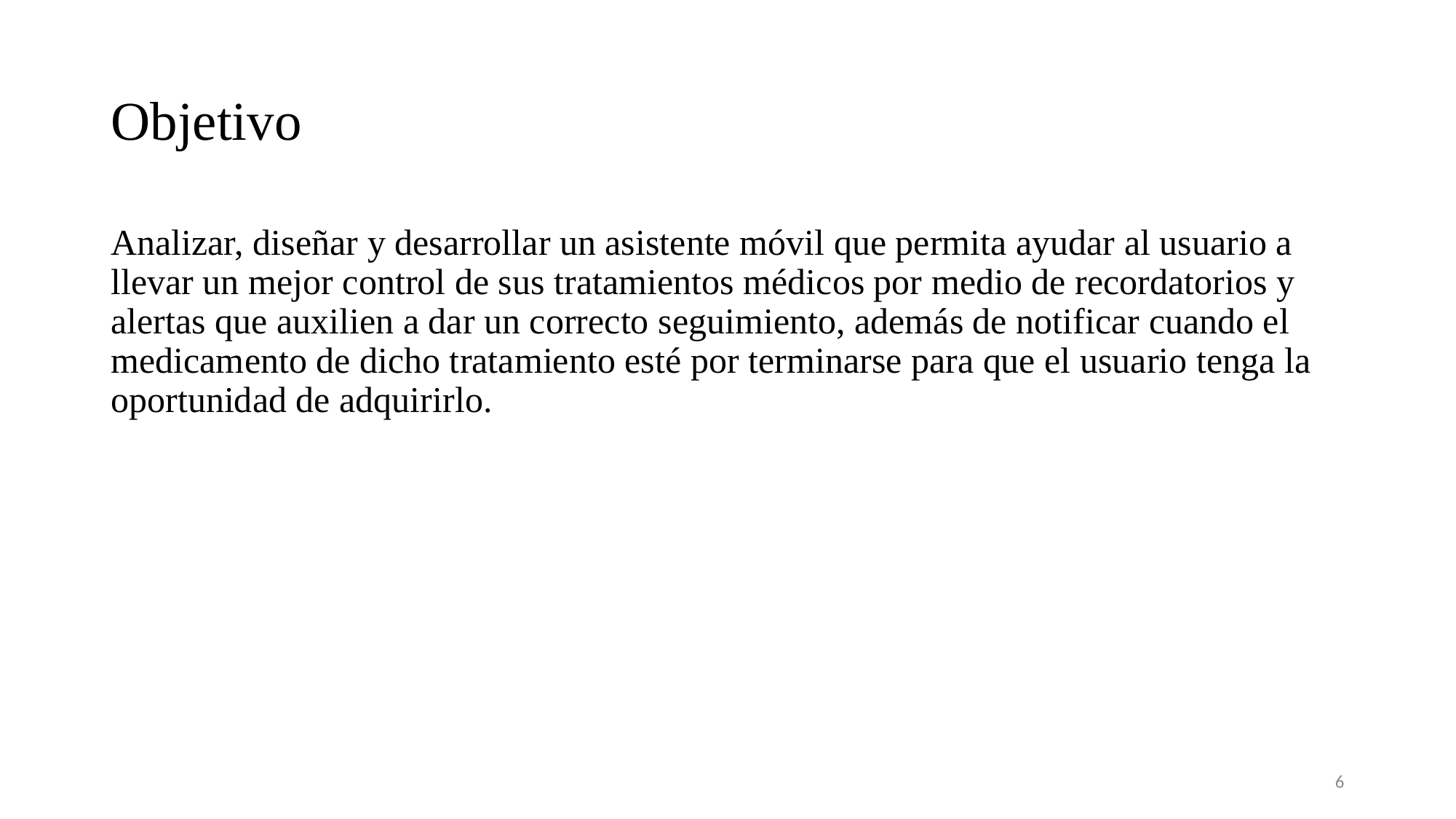

# Objetivo
Analizar, diseñar y desarrollar un asistente móvil que permita ayudar al usuario a llevar un mejor control de sus tratamientos médicos por medio de recordatorios y alertas que auxilien a dar un correcto seguimiento, además de notificar cuando el medicamento de dicho tratamiento esté por terminarse para que el usuario tenga la oportunidad de adquirirlo.
6